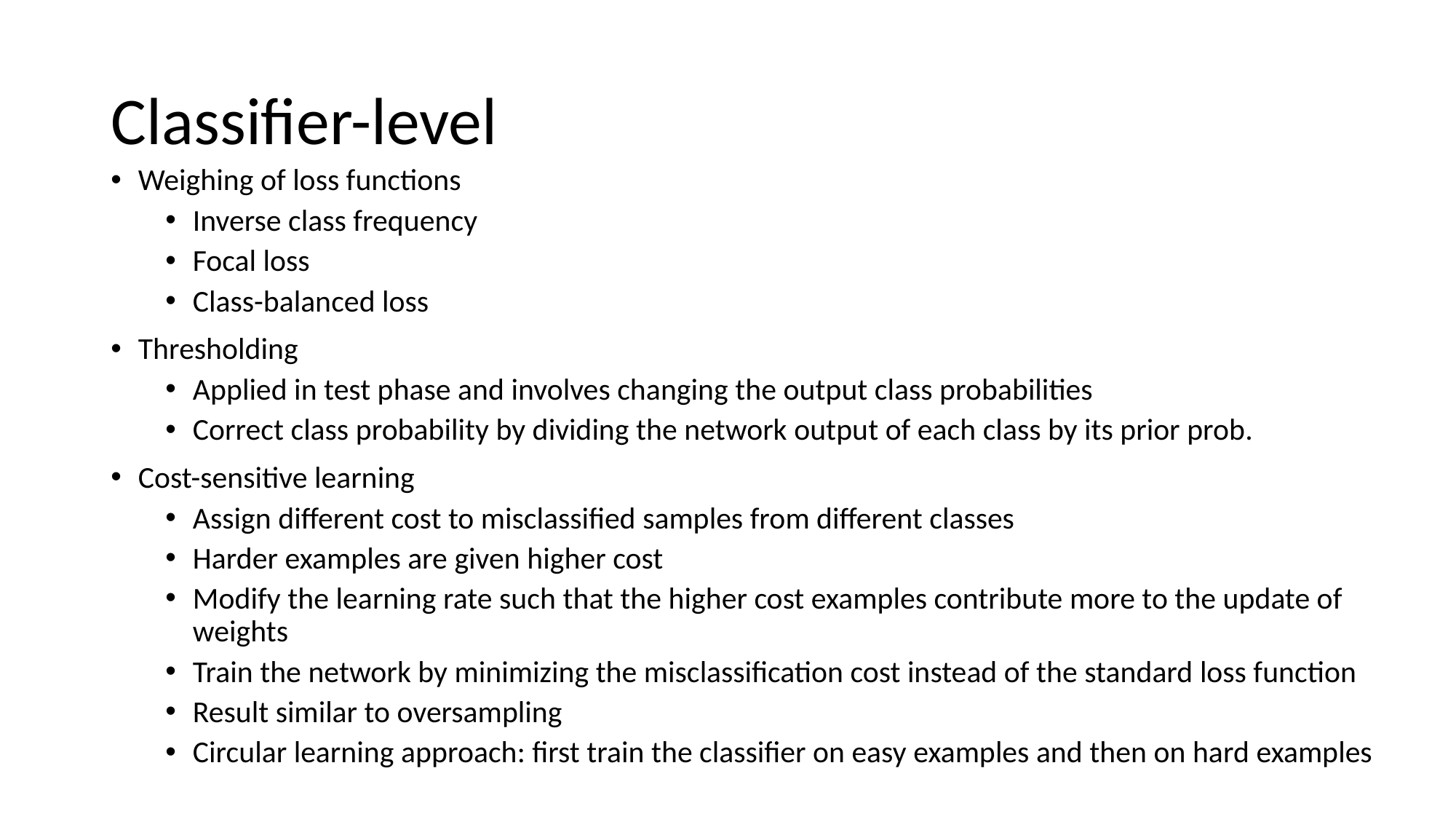

# Classifier-level
Weighing of loss functions
Inverse class frequency
Focal loss
Class-balanced loss
Thresholding
Applied in test phase and involves changing the output class probabilities
Correct class probability by dividing the network output of each class by its prior prob.
Cost-sensitive learning
Assign different cost to misclassified samples from different classes
Harder examples are given higher cost
Modify the learning rate such that the higher cost examples contribute more to the update of weights
Train the network by minimizing the misclassification cost instead of the standard loss function
Result similar to oversampling
Circular learning approach: first train the classifier on easy examples and then on hard examples